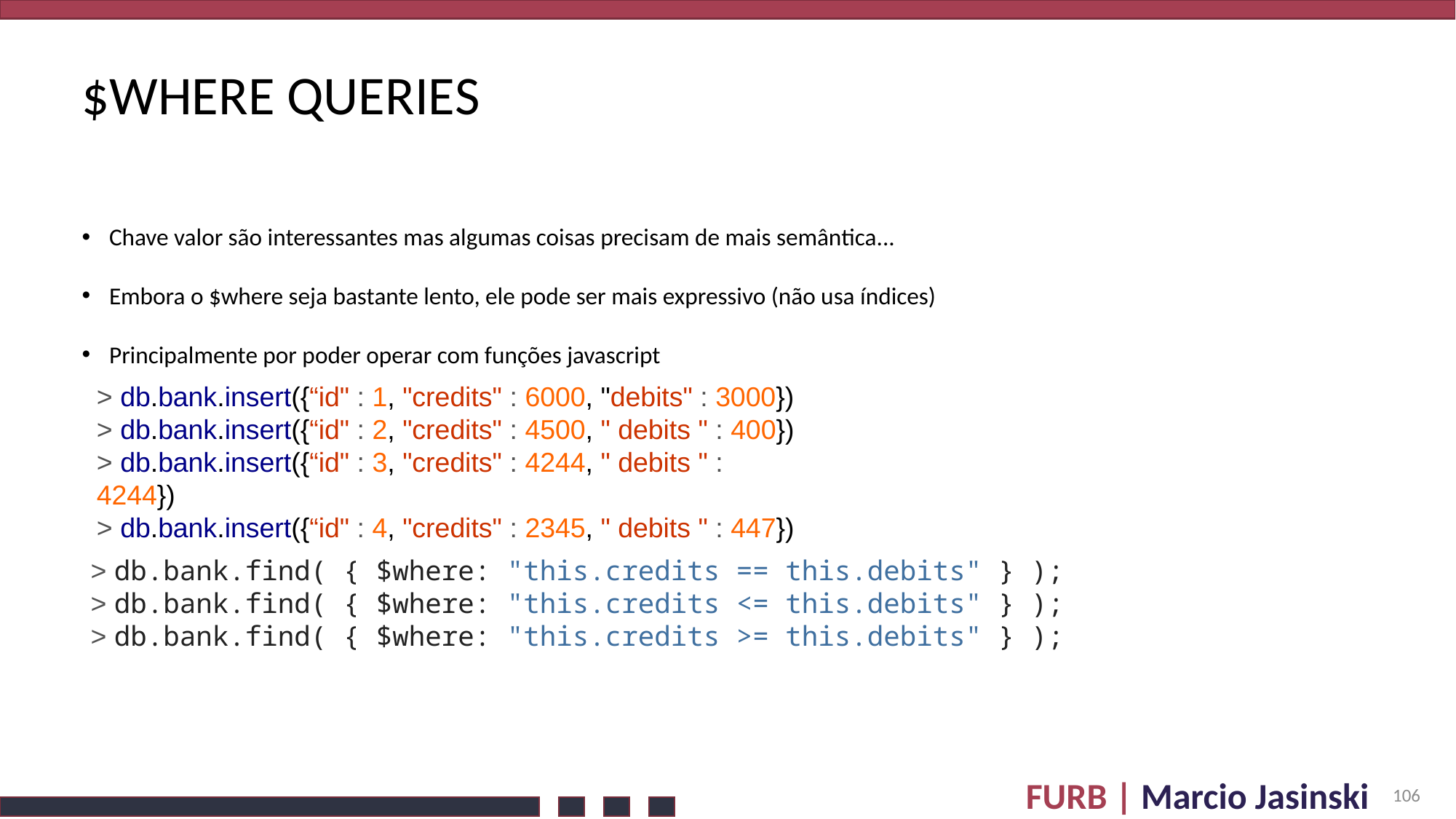

# $where Queries
Chave valor são interessantes mas algumas coisas precisam de mais semântica...
Embora o $where seja bastante lento, ele pode ser mais expressivo (não usa índices)
Principalmente por poder operar com funções javascript

> db.bank.insert({“id" : 1, "credits" : 6000, "debits" : 3000})
> db.bank.insert({“id" : 2, "credits" : 4500, " debits " : 400})
> db.bank.insert({“id" : 3, "credits" : 4244, " debits " : 4244})
> db.bank.insert({“id" : 4, "credits" : 2345, " debits " : 447})

> db.bank.find( { $where: "this.credits == this.debits" } );
> db.bank.find( { $where: "this.credits <= this.debits" } );
> db.bank.find( { $where: "this.credits >= this.debits" } );

106